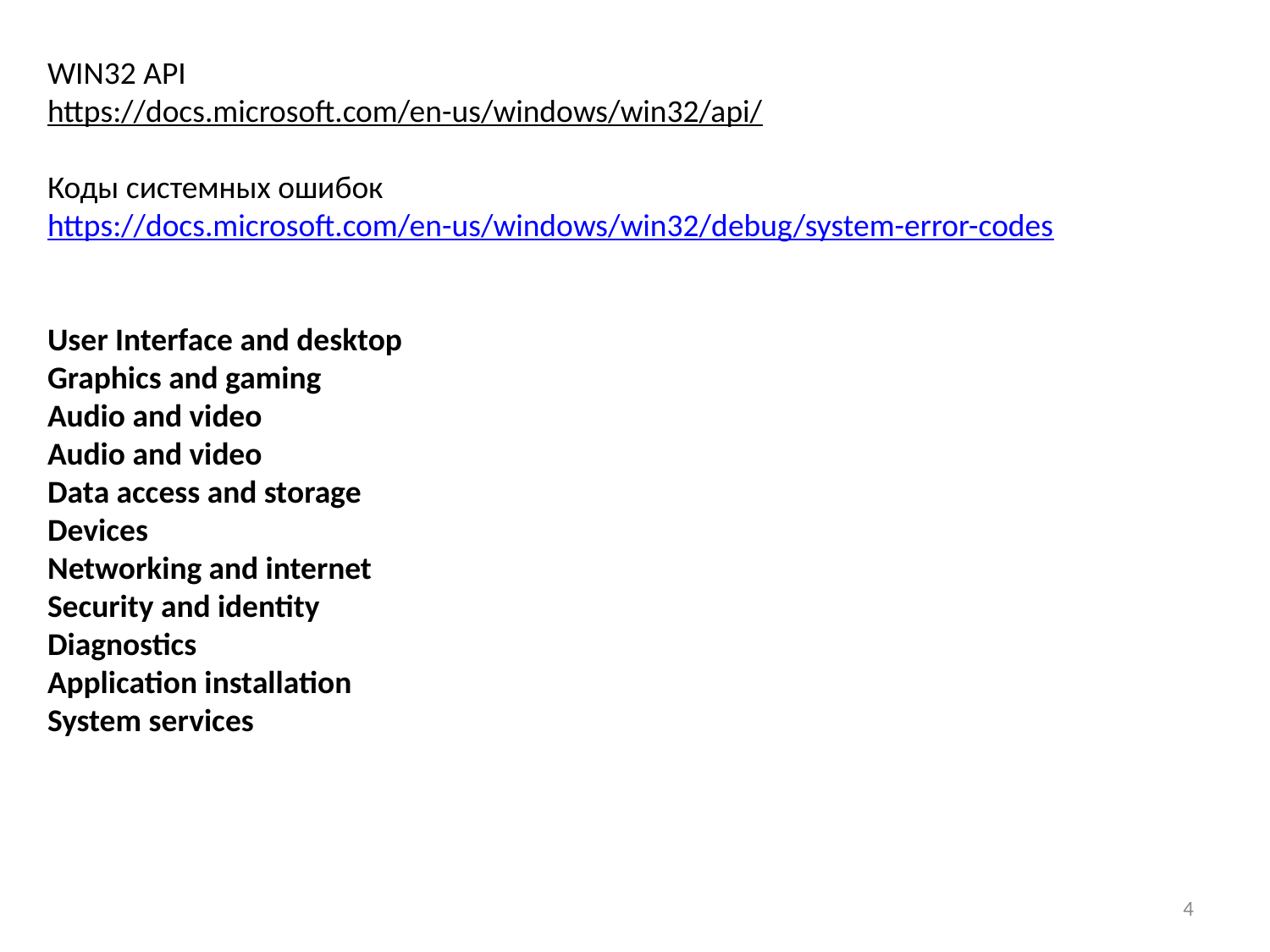

WIN32 API
https://docs.microsoft.com/en-us/windows/win32/api/
Коды системных ошибок
https://docs.microsoft.com/en-us/windows/win32/debug/system-error-codes

User Interface and desktop
Graphics and gaming
Audio and video
Audio and video
Data access and storage
Devices
Networking and internet
Security and identity
Diagnostics
Application installation
System services

4